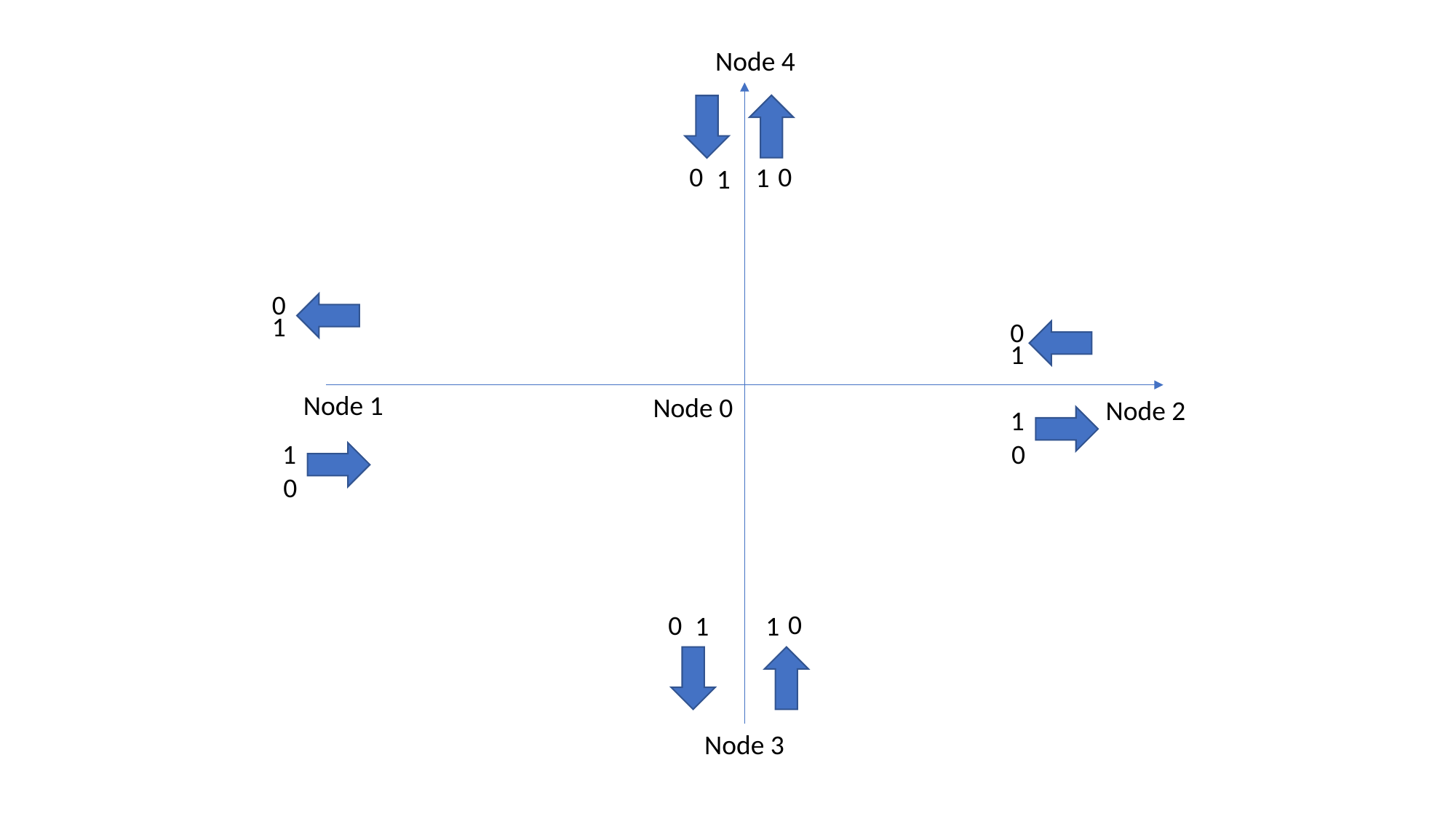

Node 4

0
0
1
1
0

1
0

1
Node 1
Node 0
Node 2
1

0
1

0
0
0
1
1

Node 3